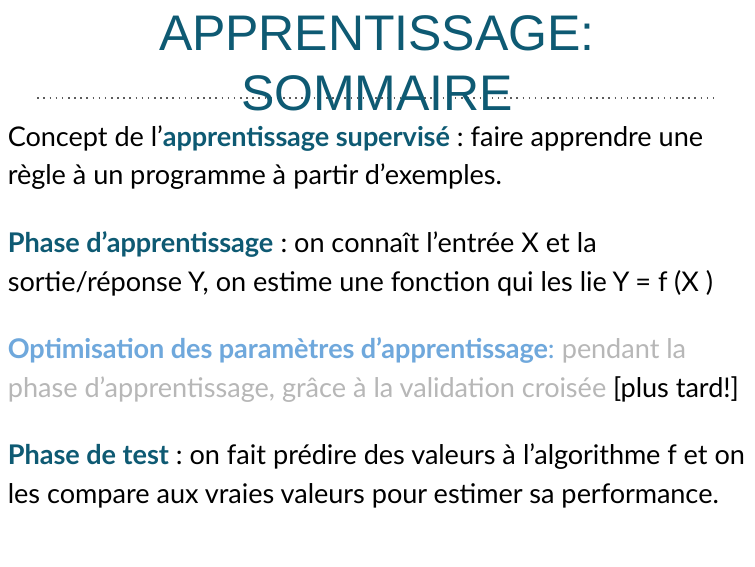

# APPRENTISSAGE: SOMMAIRE
Rappels

Concept de l’apprentissage supervisé : faire apprendre une règle à un programme à partir d’exemples.

Phase d’apprentissage : on connaît l’entrée X et la sortie/réponse Y, on estime une fonction qui les lie Y = f (X )

Optimisation des paramètres d’apprentissage: pendant la phase d’apprentissage, grâce à la validation croisée [plus tard!]

Phase de test : on fait prédire des valeurs à l’algorithme f et on les compare aux vraies valeurs pour estimer sa performance.